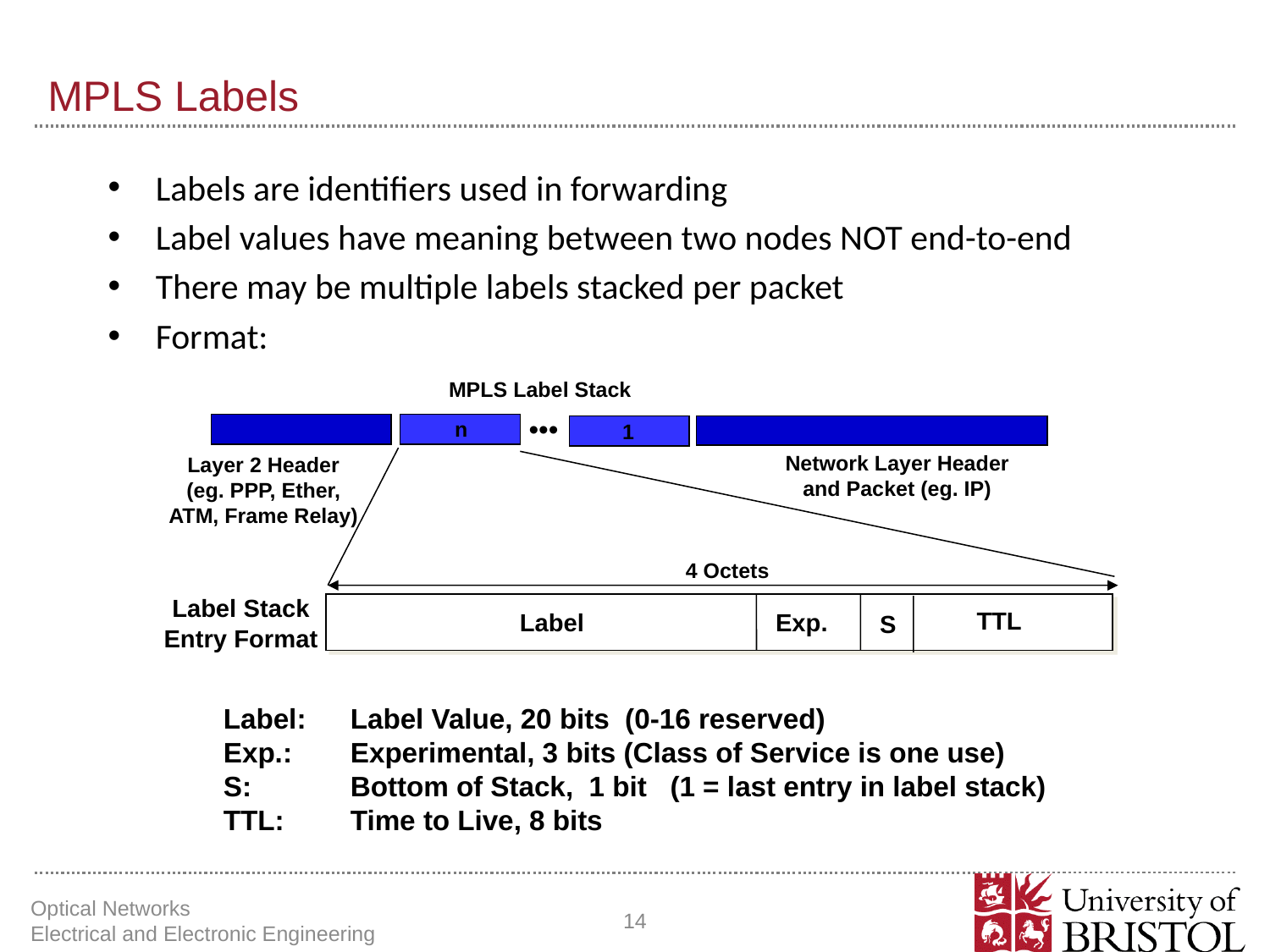

# MPLS Labels
Labels are identifiers used in forwarding
Label values have meaning between two nodes NOT end-to-end
There may be multiple labels stacked per packet
Format:
MPLS Label Stack
•••
n
1

Network Layer Header
and Packet (eg. IP)
Layer 2 Header
(eg. PPP, Ether,
ATM, Frame Relay)

4 Octets

Label Stack
Entry Format

TTL
Label
Exp.
S
Label:  	Label Value, 20 bits  (0-16 reserved)
Exp.: 	Experimental, 3 bits (Class of Service is one use)
S:	Bottom of Stack,  1 bit   (1 = last entry in label stack)
TTL:	Time to Live, 8 bits
Optical Networks                                                 Electrical and Electronic Engineering
14